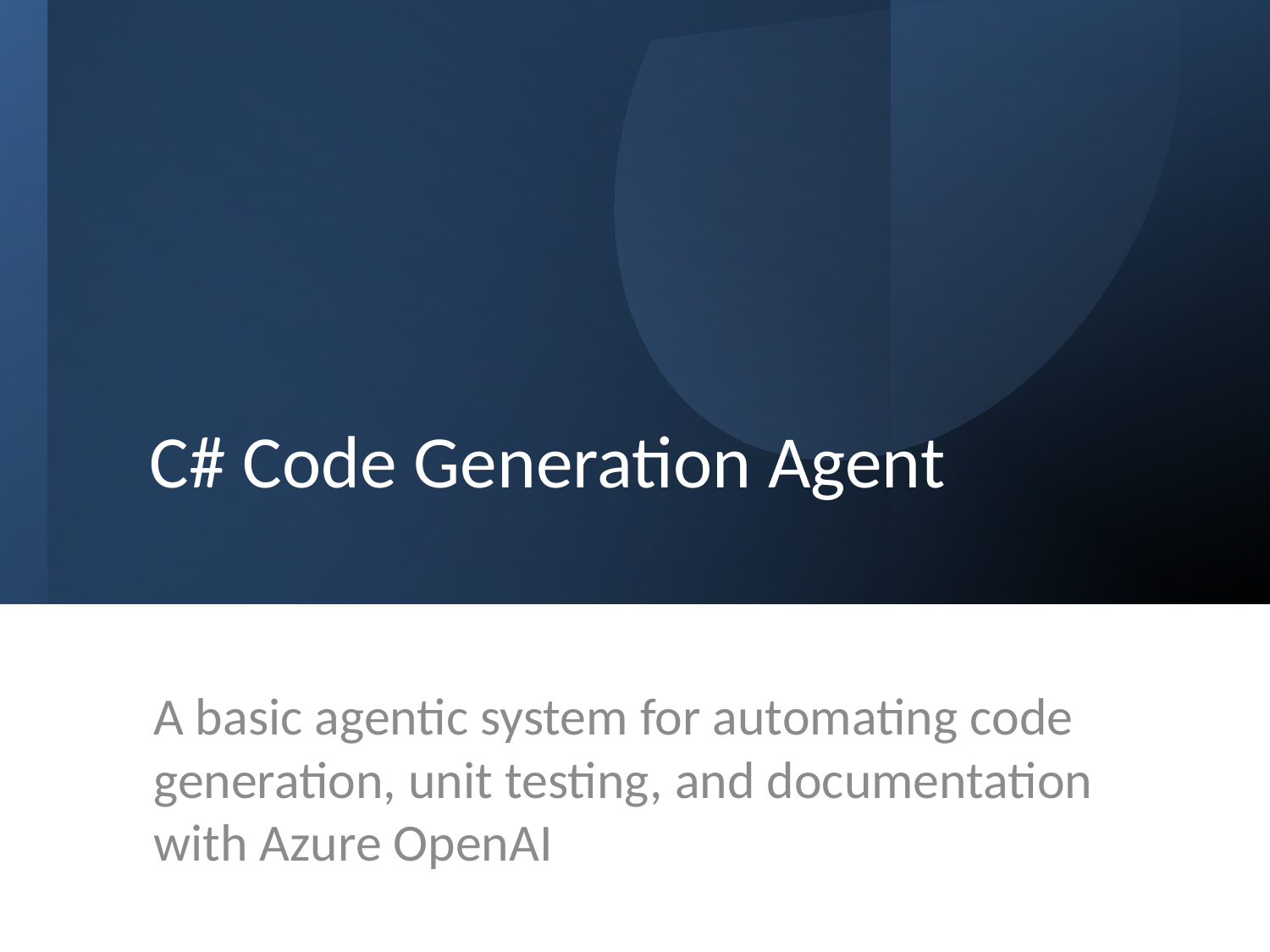

# C# Code Generation Agent
A basic agentic system for automating code generation, unit testing, and documentation with Azure OpenAI